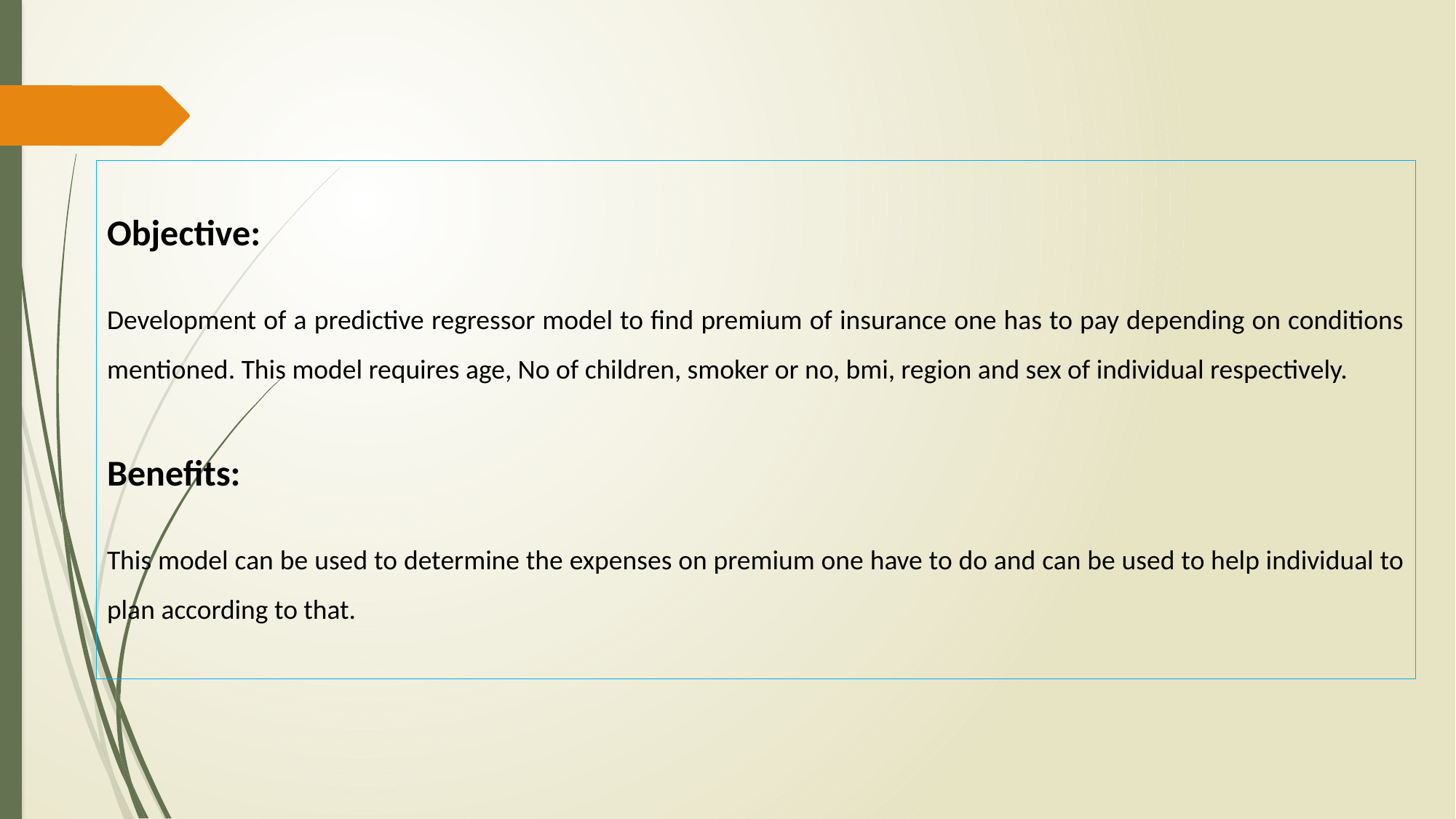

Objective:

Development of a predictive regressor model to find premium of insurance one has to pay depending on conditions mentioned. This model requires age, No of children, smoker or no, bmi, region and sex of individual respectively.

Benefits:

This model can be used to determine the expenses on premium one have to do and can be used to help individual to plan according to that.